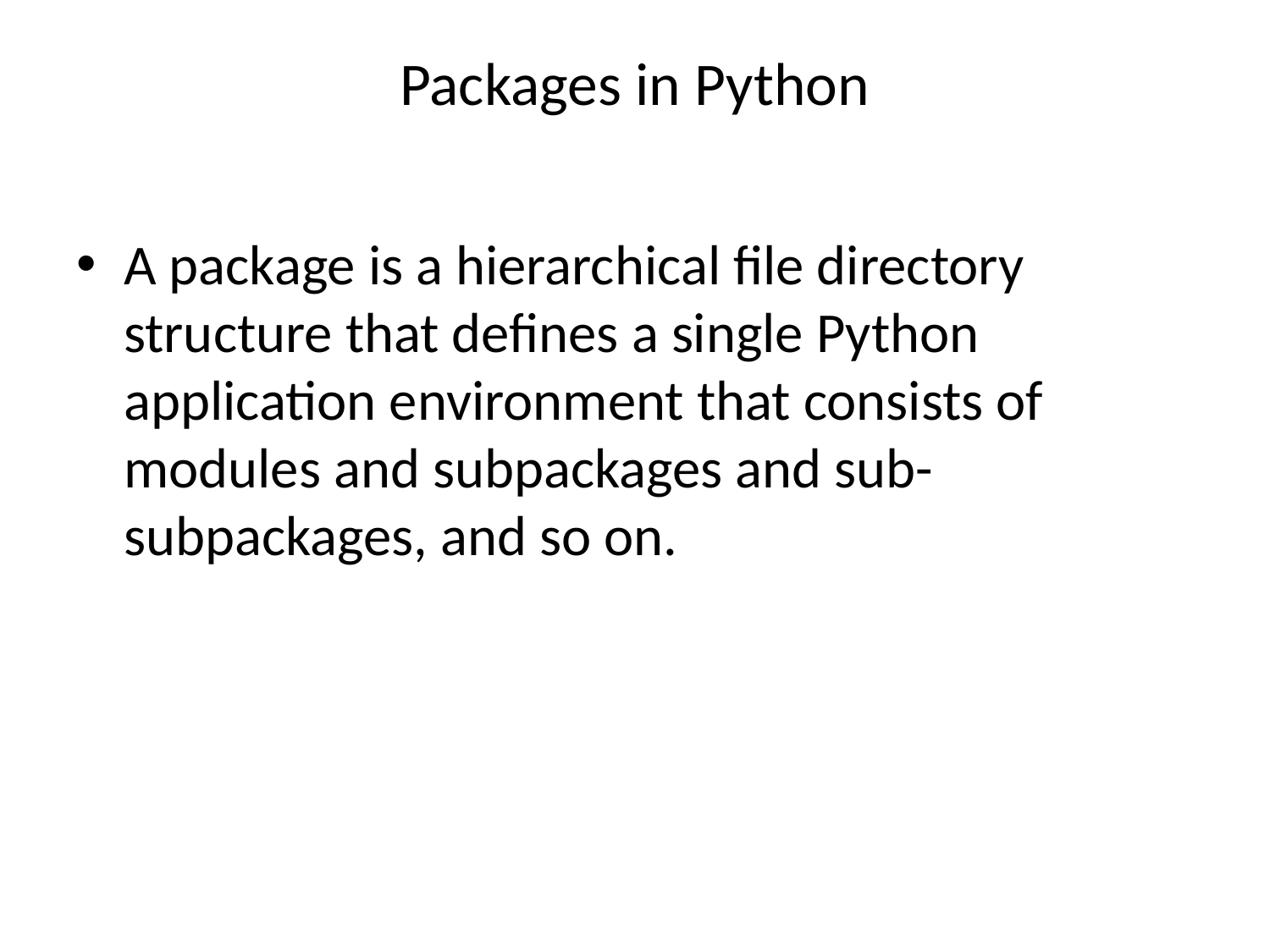

# Packages in Python
A package is a hierarchical file directory structure that defines a single Python application environment that consists of modules and subpackages and sub-subpackages, and so on.